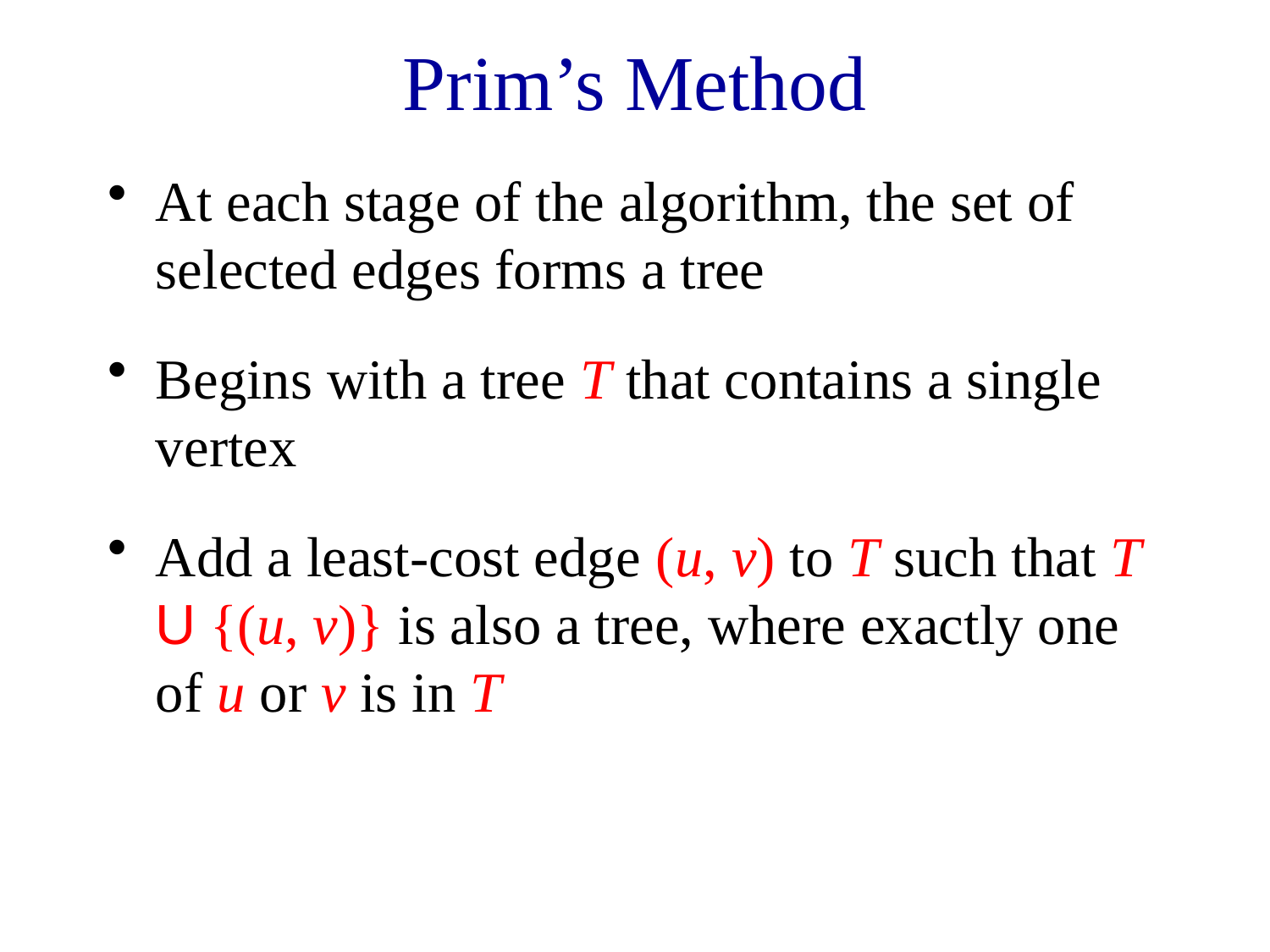

# Prim’s Method
At each stage of the algorithm, the set of selected edges forms a tree
Begins with a tree T that contains a single vertex
Add a least-cost edge (u, v) to T such that T U {(u, v)} is also a tree, where exactly one of u or v is in T